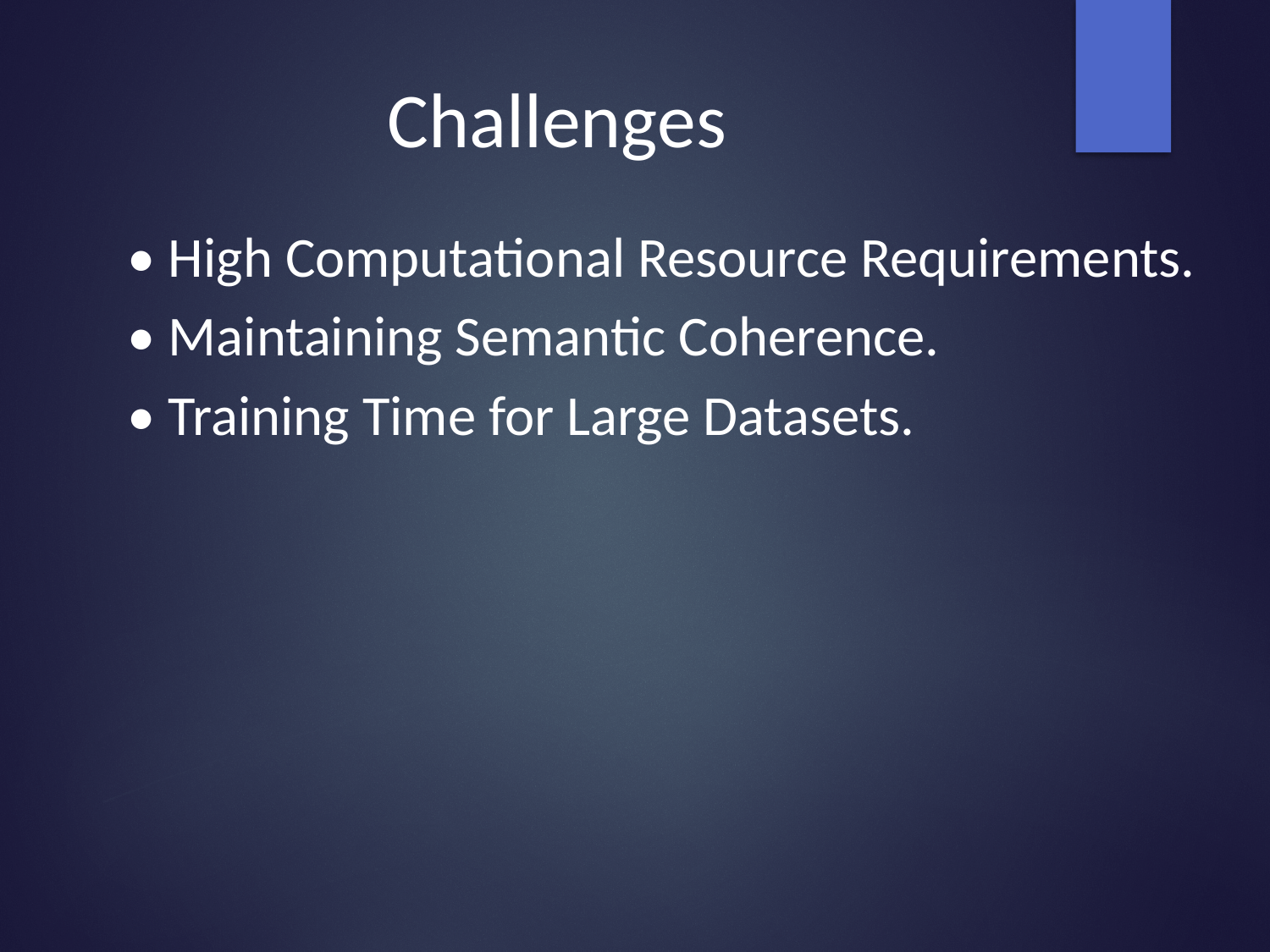

# Challenges
• High Computational Resource Requirements.
• Maintaining Semantic Coherence.
• Training Time for Large Datasets.